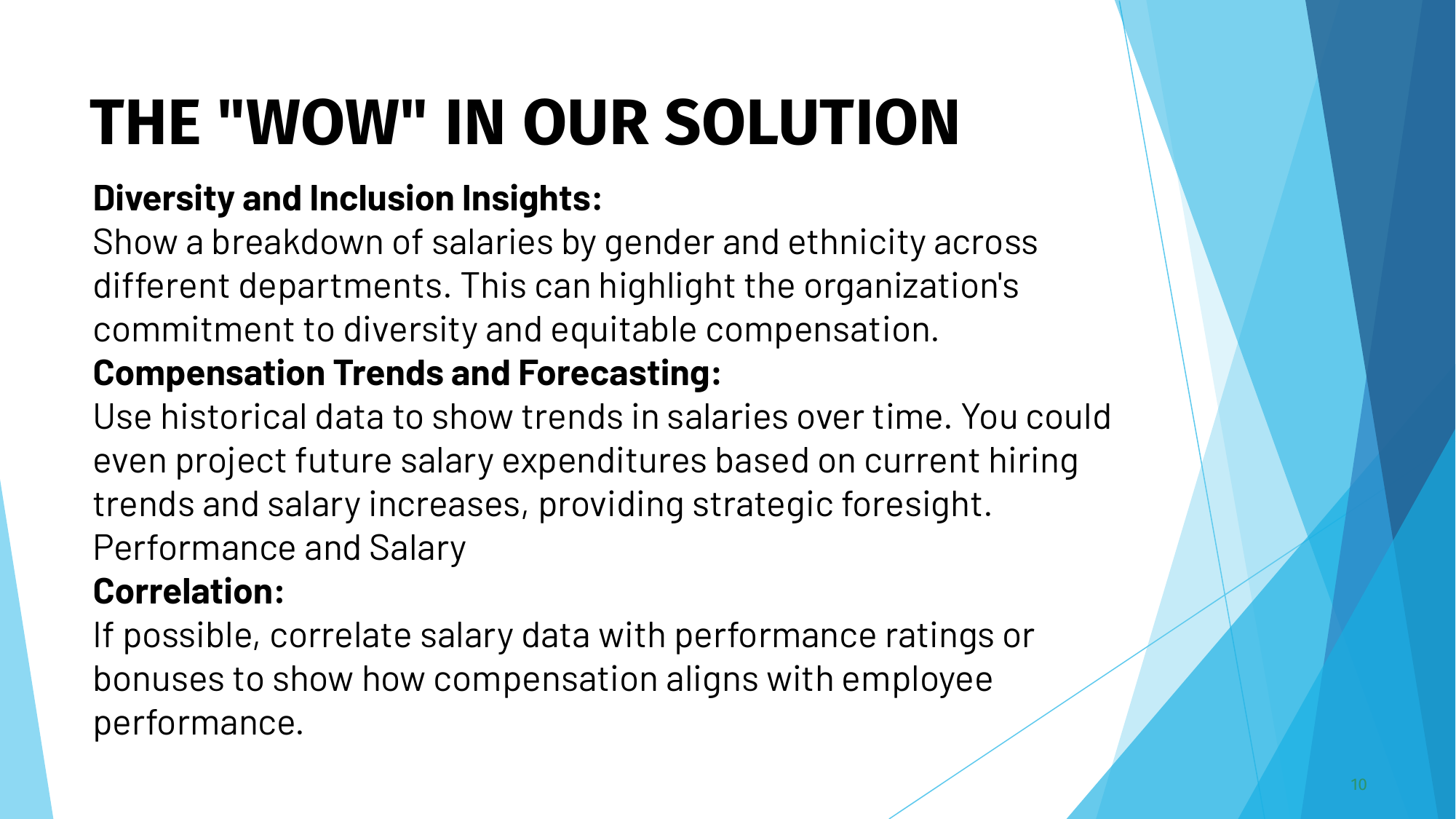

# THE "WOW" IN OUR SOLUTION
Diversity and Inclusion Insights:
Show a breakdown of salaries by gender and ethnicity across different departments. This can highlight the organization's commitment to diversity and equitable compensation.
Compensation Trends and Forecasting:
Use historical data to show trends in salaries over time. You could even project future salary expenditures based on current hiring trends and salary increases, providing strategic foresight. Performance and Salary
Correlation:
If possible, correlate salary data with performance ratings or bonuses to show how compensation aligns with employee performance.

10